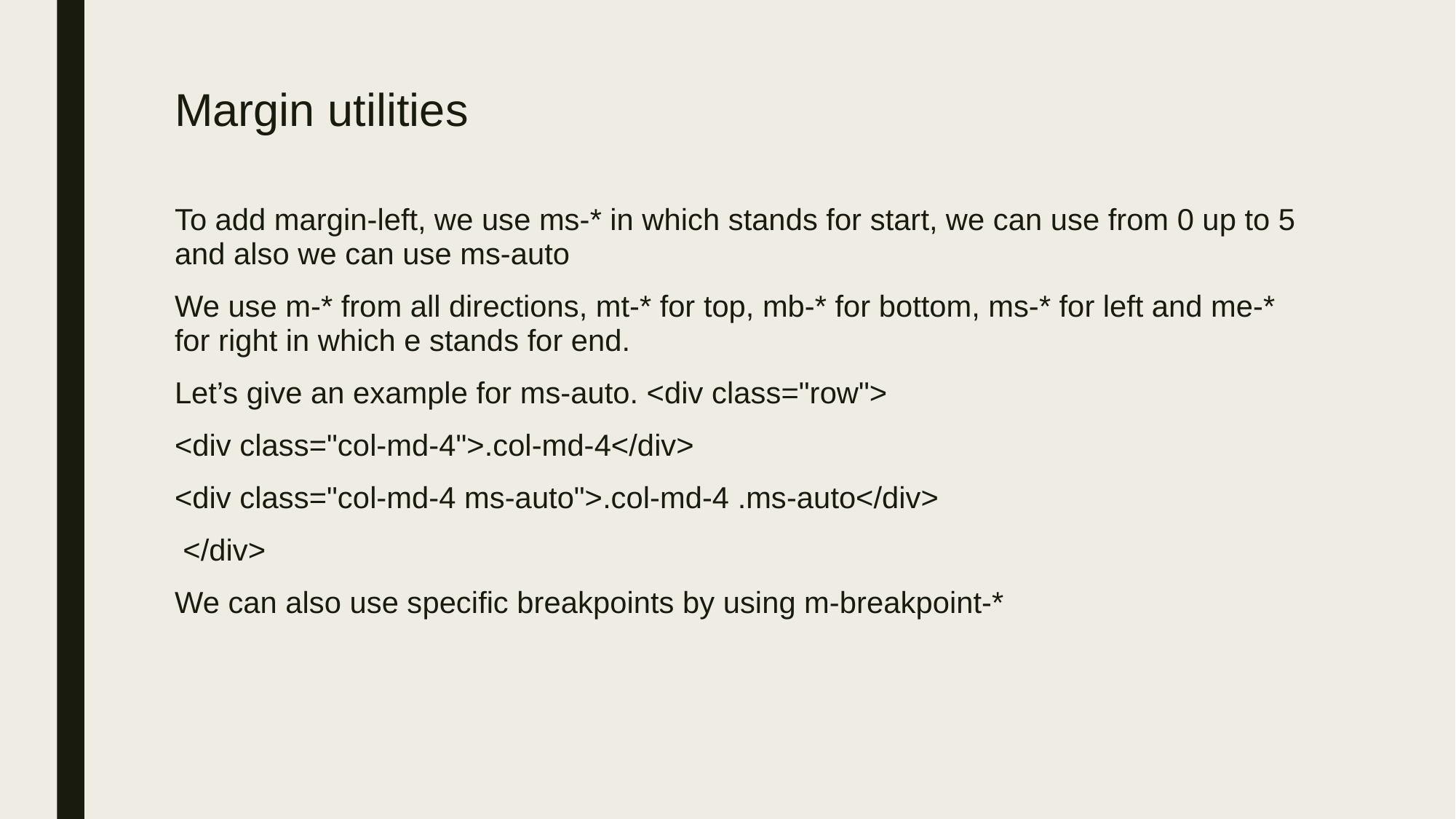

# Margin utilities
To add margin-left, we use ms-* in which stands for start, we can use from 0 up to 5 and also we can use ms-auto
We use m-* from all directions, mt-* for top, mb-* for bottom, ms-* for left and me-* for right in which e stands for end.
Let’s give an example for ms-auto. <div class="row">
<div class="col-md-4">.col-md-4</div>
<div class="col-md-4 ms-auto">.col-md-4 .ms-auto</div>
 </div>
We can also use specific breakpoints by using m-breakpoint-*